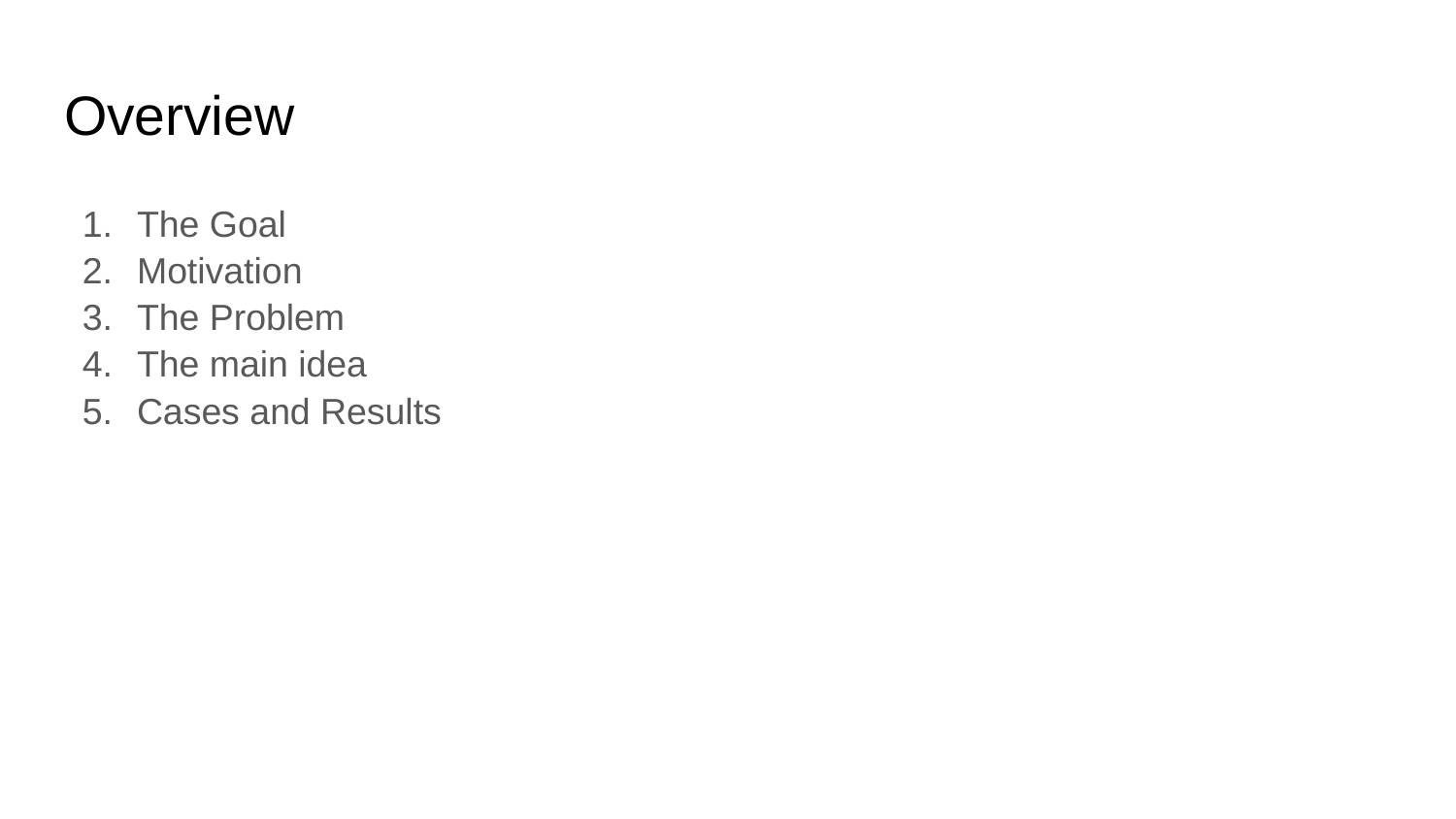

# Overview
The Goal
Motivation
The Problem
The main idea
Cases and Results